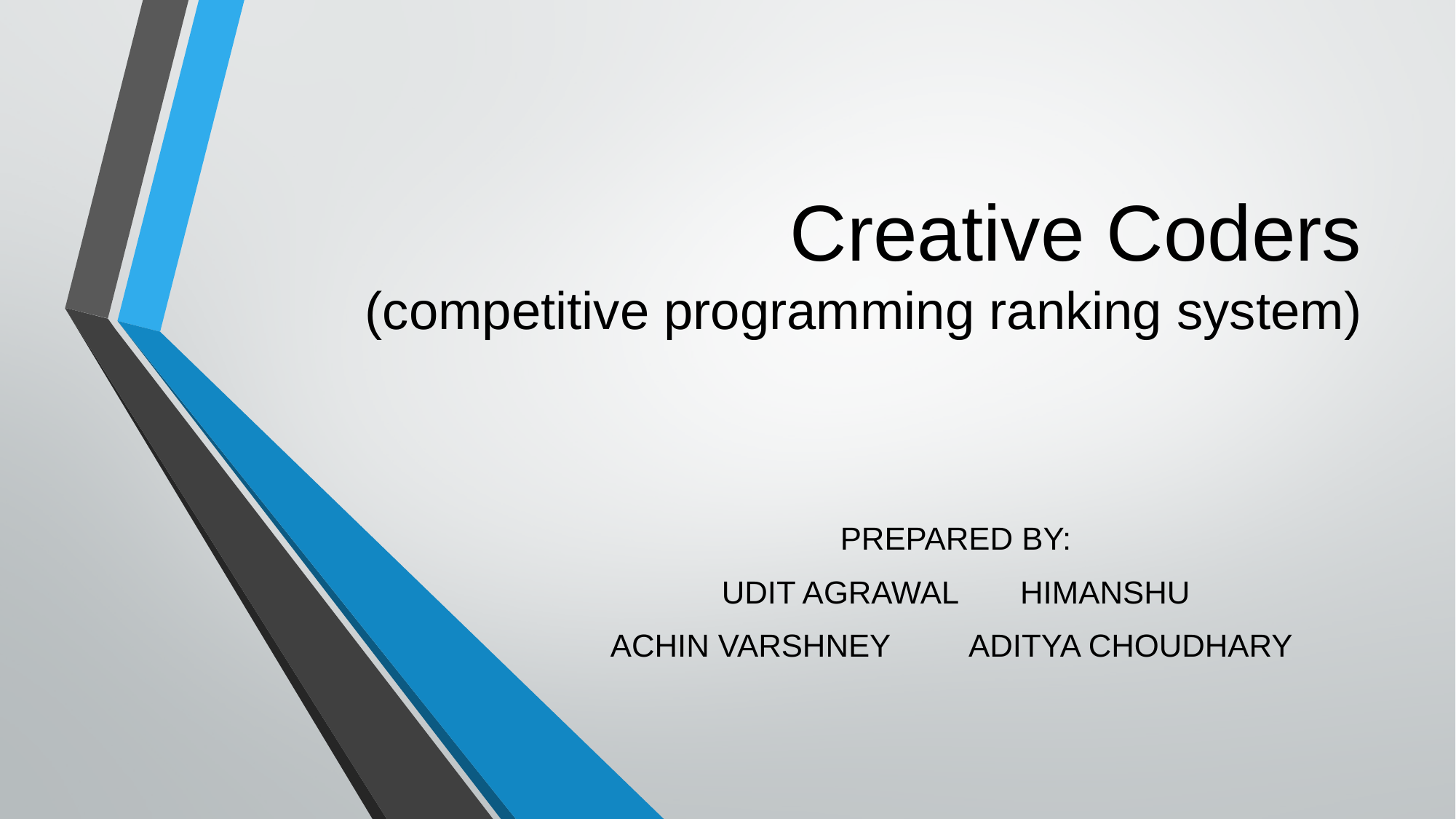

# Creative Coders (competitive programming ranking system)
PREPARED BY:
UDIT AGRAWAL       HIMANSHU
ACHIN VARSHNEY         ADITYA CHOUDHARY